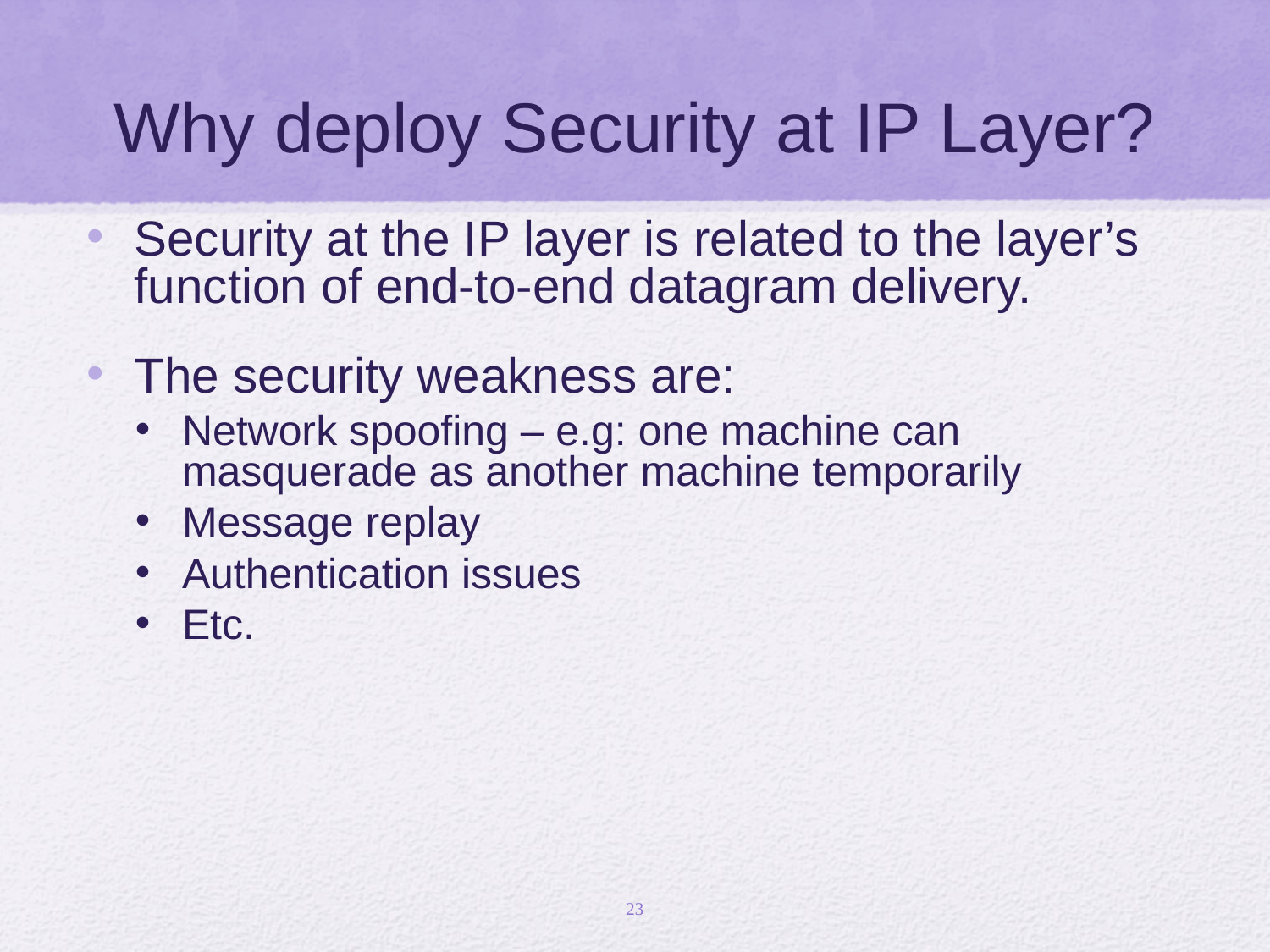

# Why deploy Security at IP Layer?
Security at the IP layer is related to the layer’s function of end-to-end datagram delivery.
The security weakness are:
Network spoofing – e.g: one machine can masquerade as another machine temporarily
Message replay
Authentication issues
Etc.
23